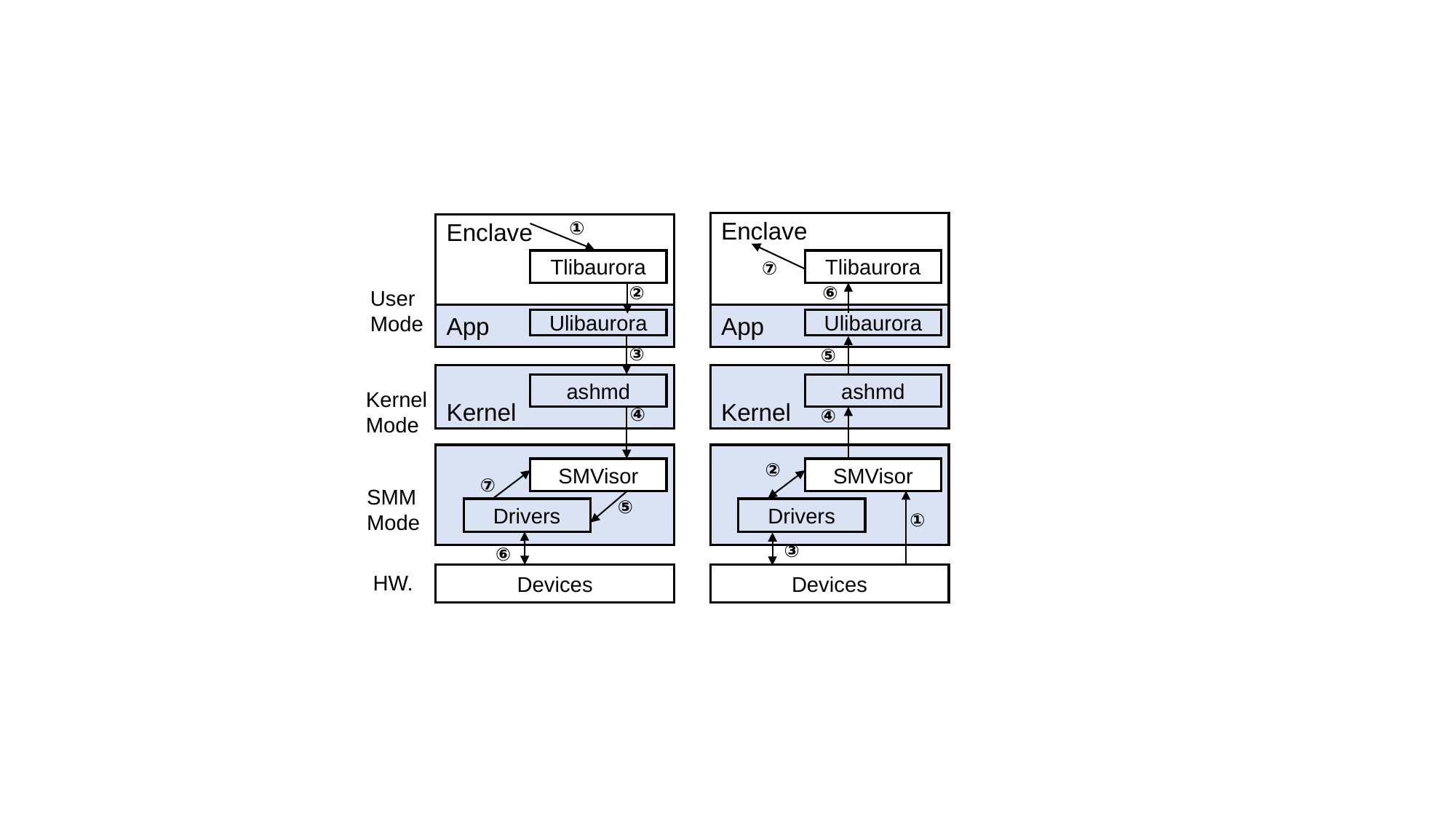

Enclave

Enclave

Tlibaurora
Tlibaurora

User
Mode
App
App
Ulibaurora
Ulibaurora

Kernel

Kernel
ashmd
ashmd
Kernel
Mode

SMVisor
SMVisor

SMM
Mode

Drivers
Drivers

HW.
Devices
Devices